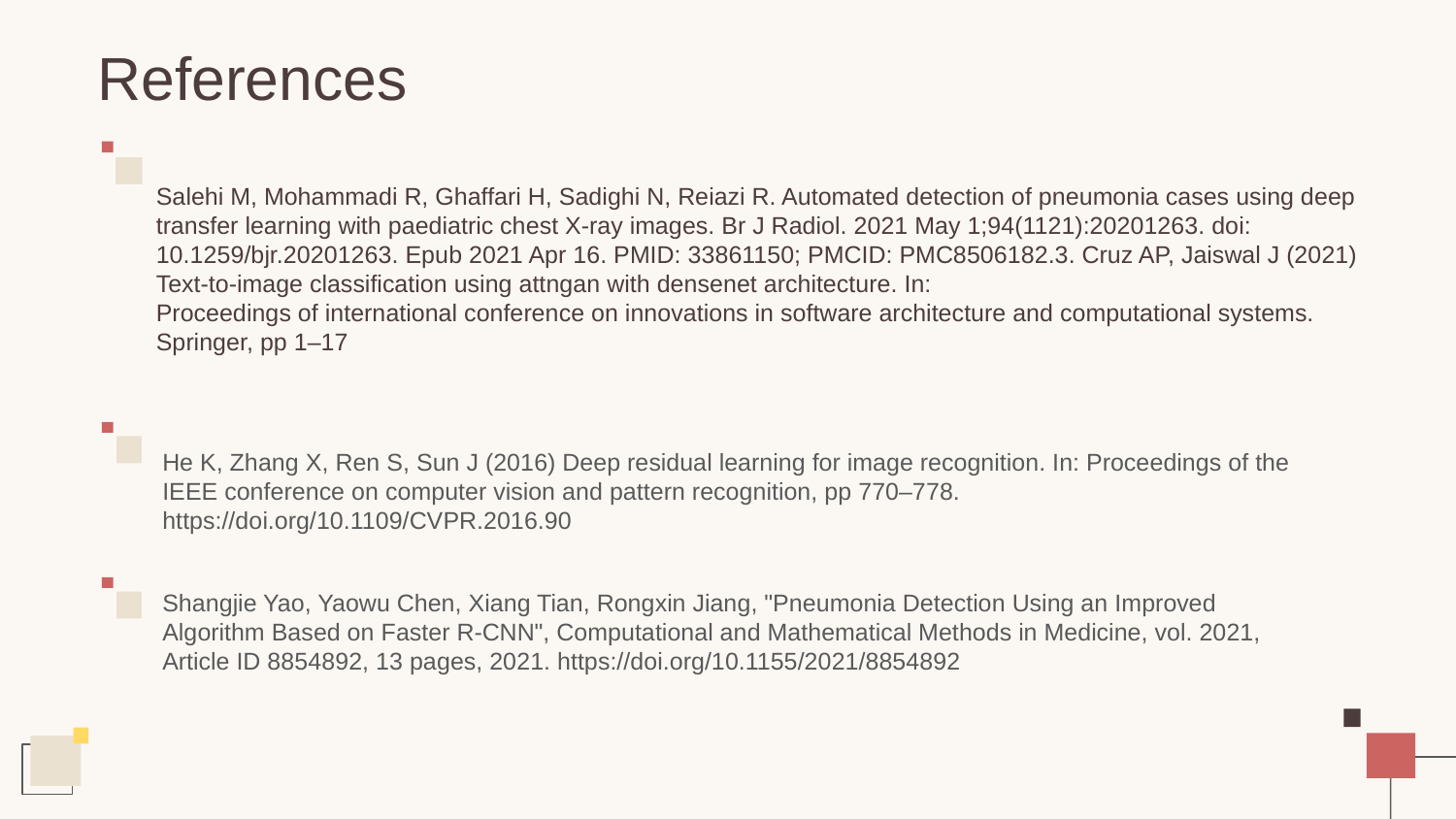

# References

Salehi M, Mohammadi R, Ghaffari H, Sadighi N, Reiazi R. Automated detection of pneumonia cases using deep transfer learning with paediatric chest X-ray images. Br J Radiol. 2021 May 1;94(1121):20201263. doi: 10.1259/bjr.20201263. Epub 2021 Apr 16. PMID: 33861150; PMCID: PMC8506182.3. Cruz AP, Jaiswal J (2021) Text-to-image classification using attngan with densenet architecture. In:
Proceedings of international conference on innovations in software architecture and computational systems. Springer, pp 1–17

He K, Zhang X, Ren S, Sun J (2016) Deep residual learning for image recognition. In: Proceedings of the IEEE conference on computer vision and pattern recognition, pp 770–778. https://doi.org/10.1109/CVPR.2016.90

Shangjie Yao, Yaowu Chen, Xiang Tian, Rongxin Jiang, "Pneumonia Detection Using an Improved Algorithm Based on Faster R-CNN", Computational and Mathematical Methods in Medicine, vol. 2021, Article ID 8854892, 13 pages, 2021. https://doi.org/10.1155/2021/8854892